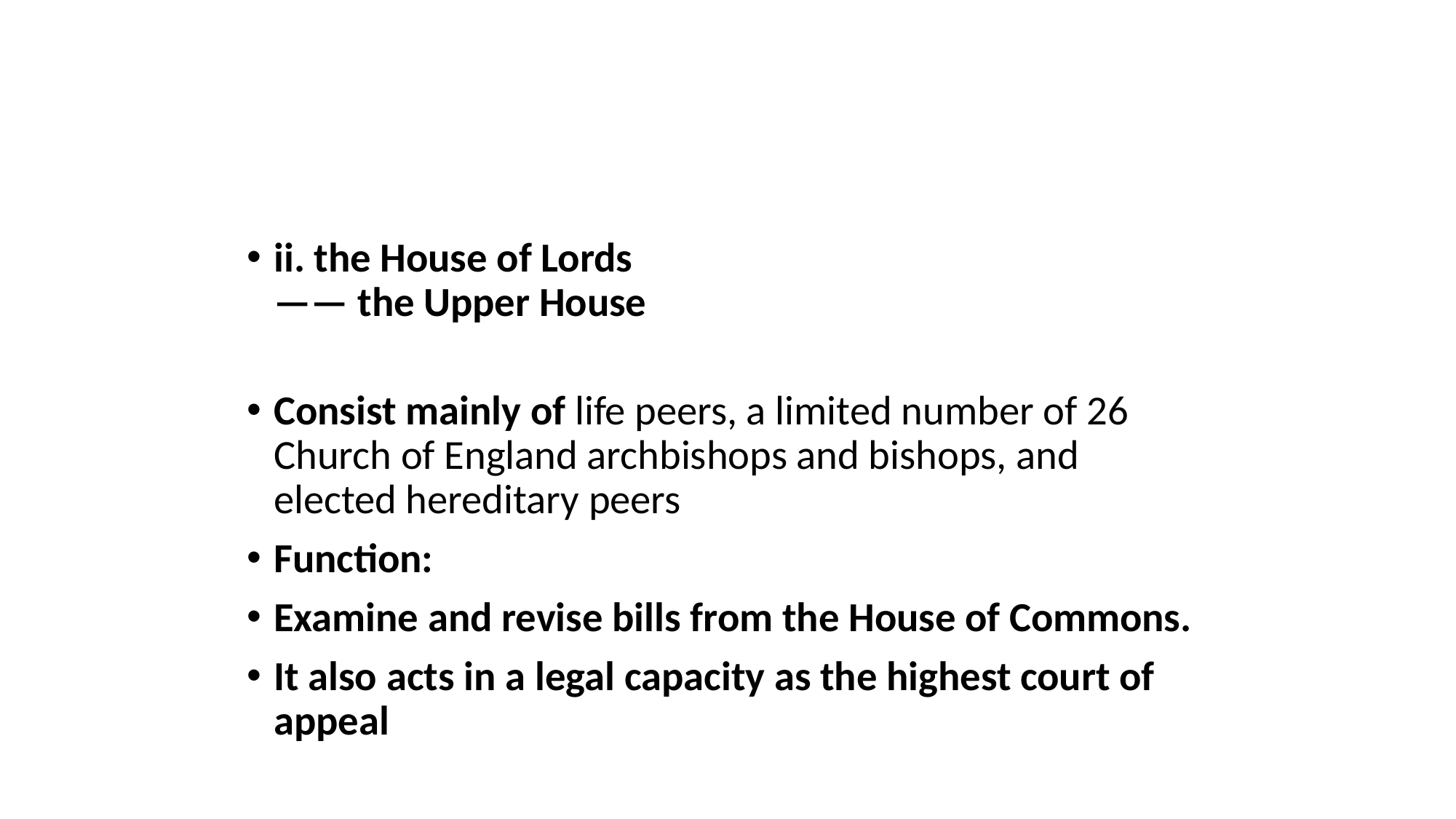

ii. the House of Lords
—— the Upper House
Consist mainly of life peers, a limited number of 26 Church of England archbishops and bishops, and elected hereditary peers
Function:
Examine and revise bills from the House of Commons.
It also acts in a legal capacity as the highest court of appeal